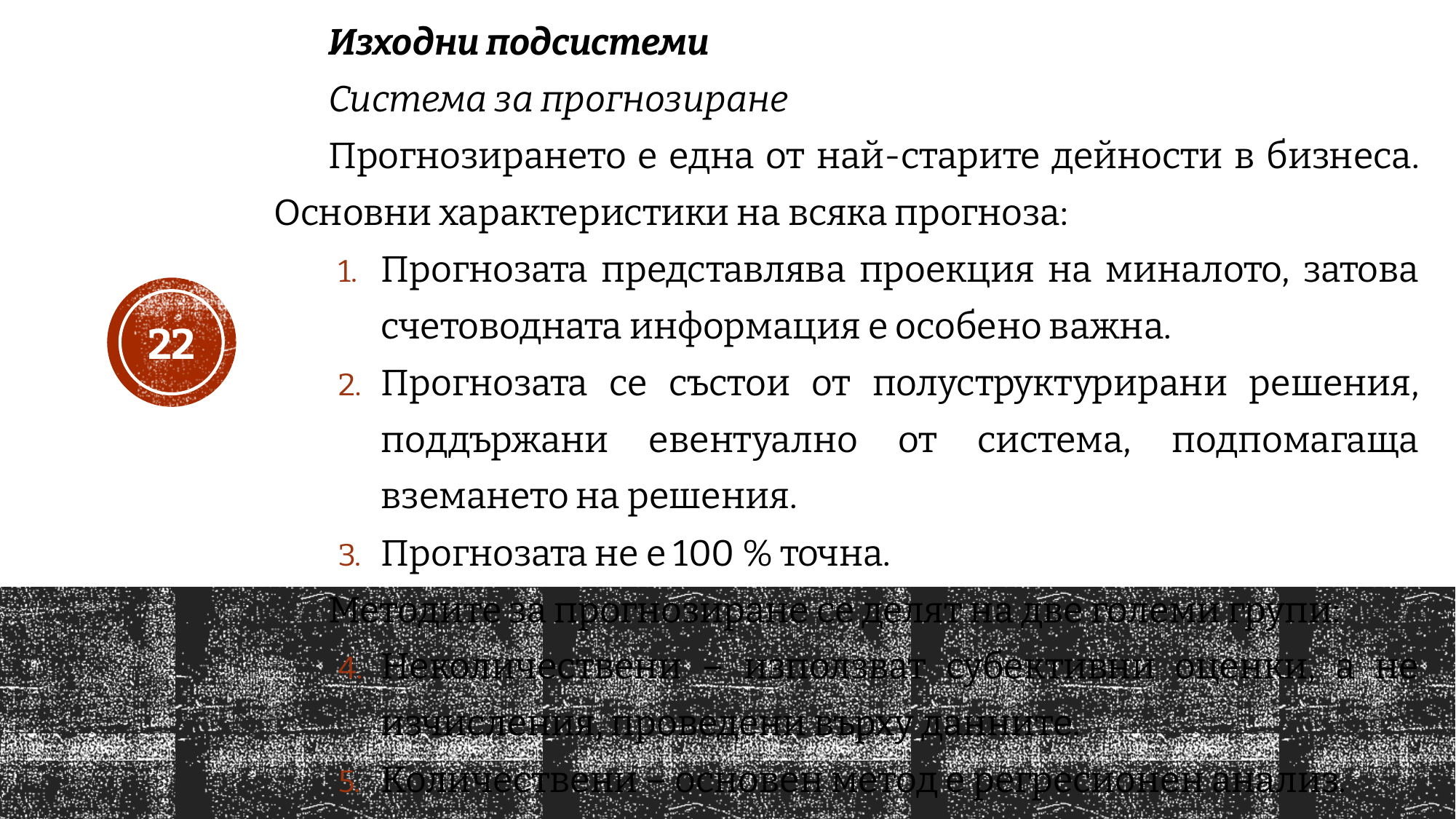

Изходни подсистеми
Система за прогнозиране
Прогнозирането е една от най-старите дейности в бизнеса. Основни характеристики на всяка прогноза:
Прогнозата представлява проекция на миналото, затова счетоводната информация е особено важна.
Прогнозата се състои от полуструктурирани решения, поддържани евентуално от система, подпомагаща вземането на решения.
Прогнозата не е 100 % точна.
Методите за прогнозиране се делят на две големи групи:
Неколичествени – използват субективни оценки, а не изчисления, проведени върху данните.
Количествени – основен метод е регресионен анализ.
22